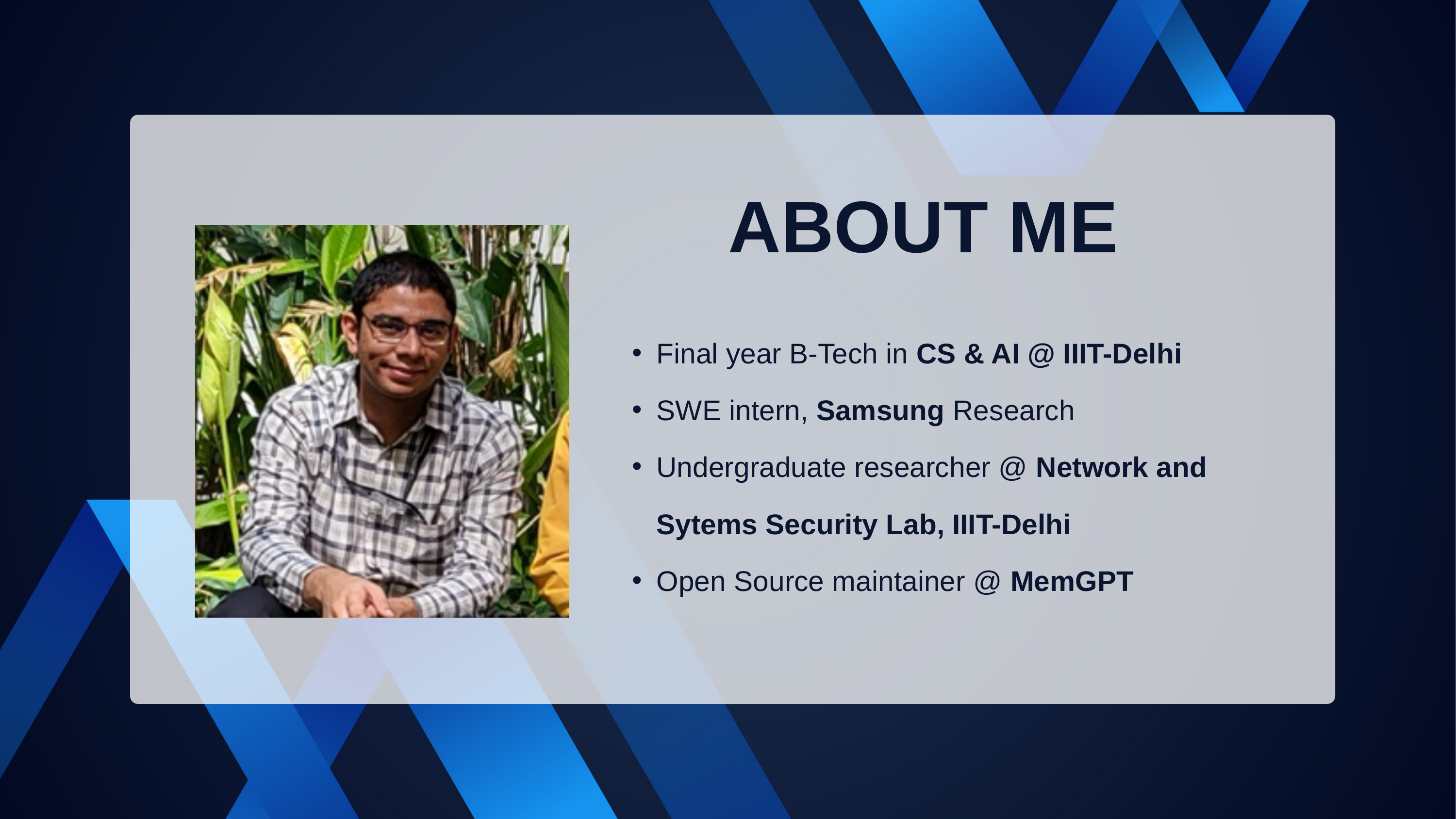

ABOUT ME

Final year B-Tech in CS & AI @ IIIT-Delhi
SWE intern, Samsung Research
Undergraduate researcher @ Network and Sytems Security Lab, IIIT-Delhi
Open Source maintainer @ MemGPT